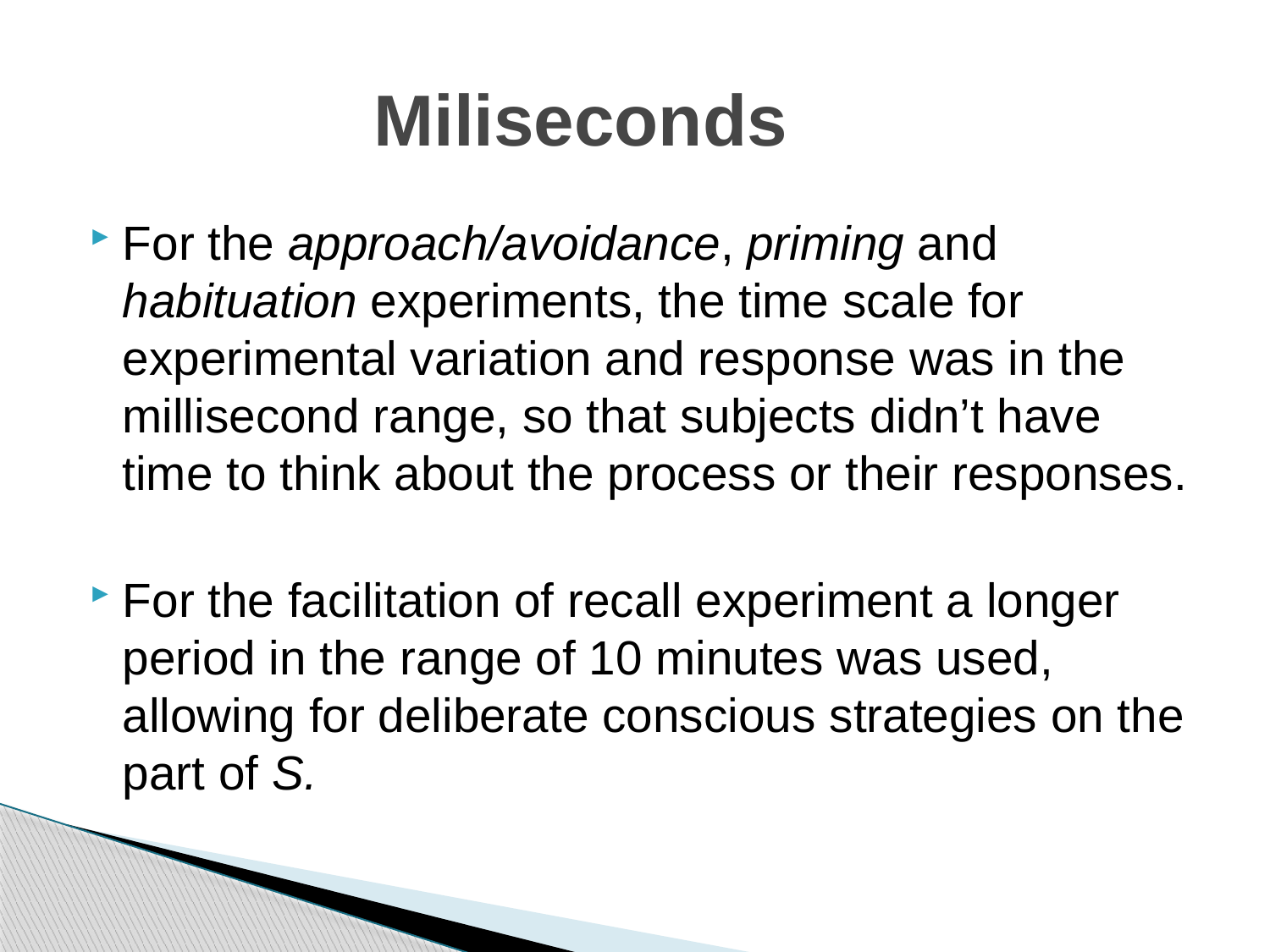

# Miliseconds
For the approach/avoidance, priming and habituation experiments, the time scale for experimental variation and response was in the millisecond range, so that subjects didn’t have time to think about the process or their responses.

For the facilitation of recall experiment a longer period in the range of 10 minutes was used, allowing for deliberate conscious strategies on the part of S.